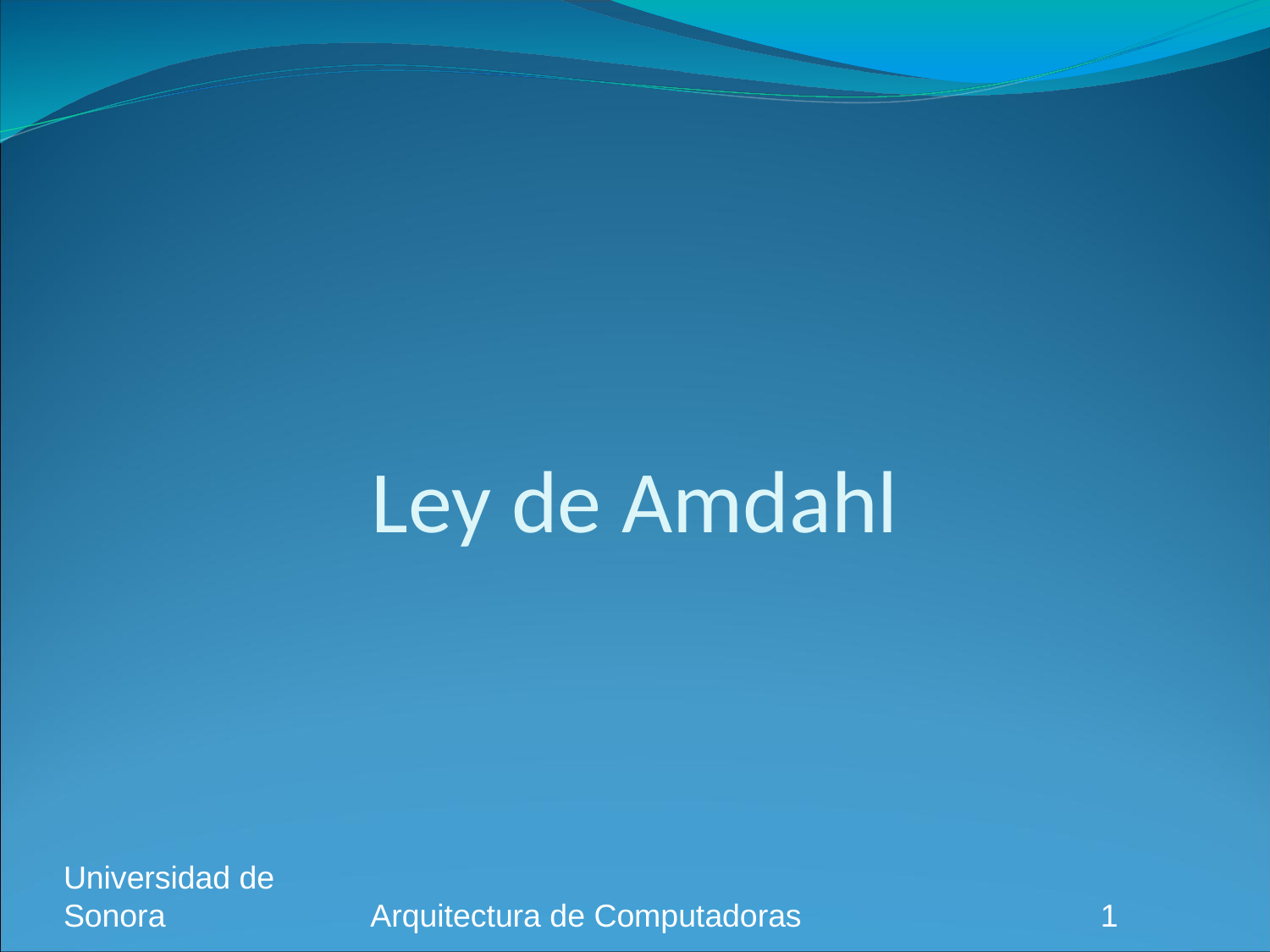

# Ley de Amdahl

Universidad de Sonora
Arquitectura de Computadoras
1